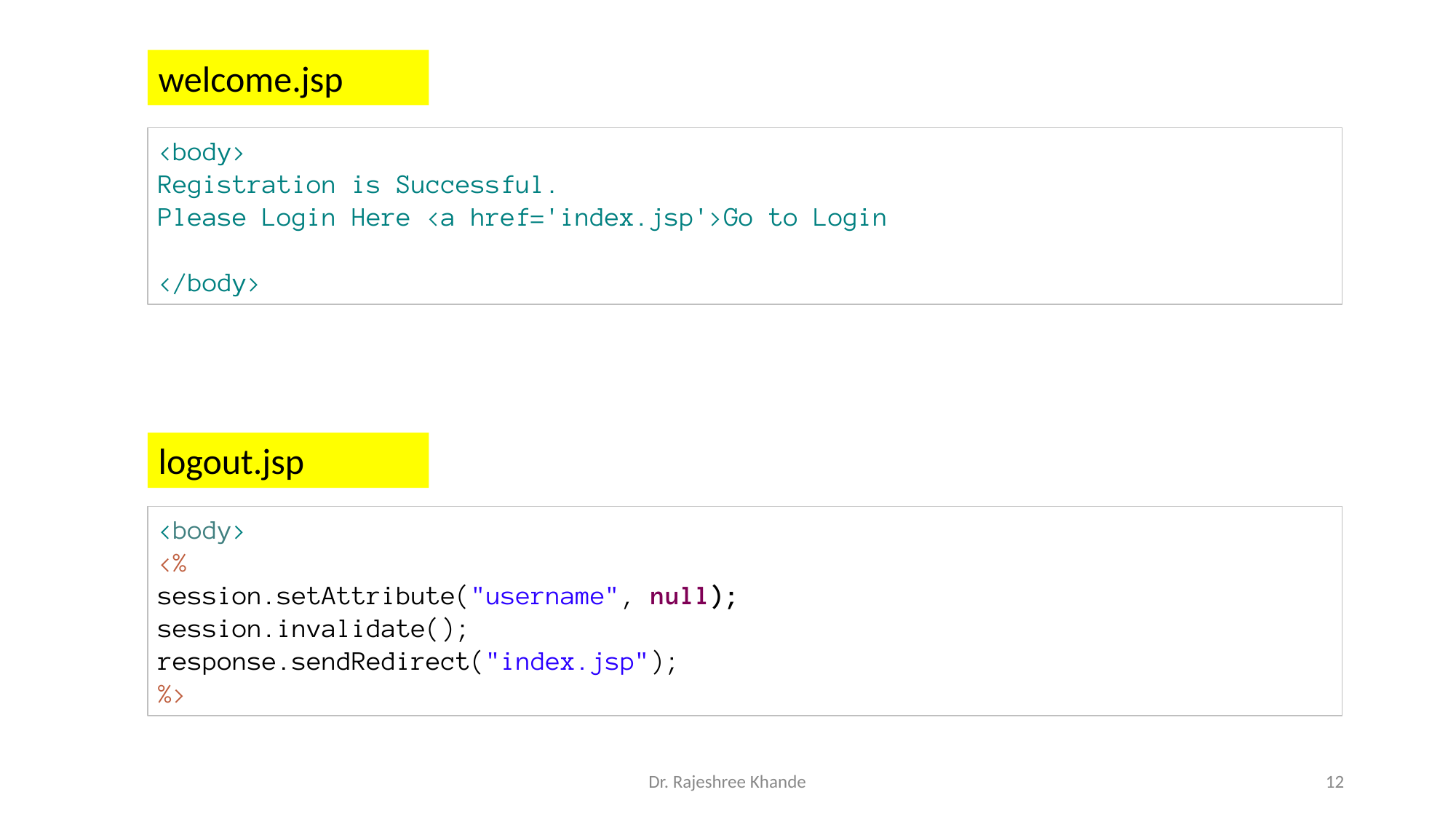

welcome.jsp
<body>
Registration is Successful.
Please Login Here <a href='index.jsp'>Go to Login

</body>
logout.jsp
<body>
<%
session.setAttribute("username", null);
session.invalidate();
response.sendRedirect("index.jsp");
%>
Dr. Rajeshree Khande
12